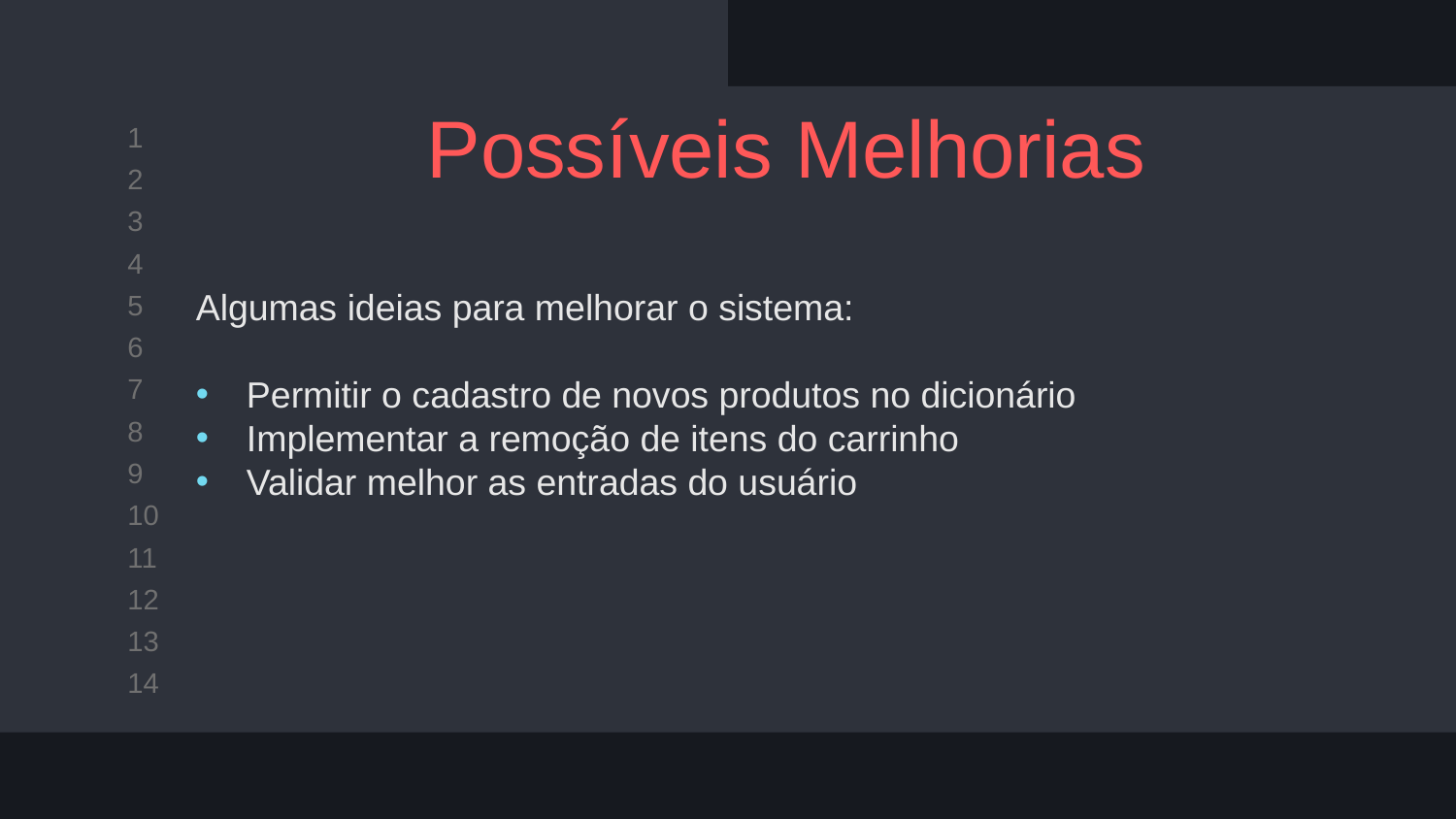

# Possíveis Melhorias
Algumas ideias para melhorar o sistema:

Permitir o cadastro de novos produtos no dicionário
Implementar a remoção de itens do carrinho
Validar melhor as entradas do usuário